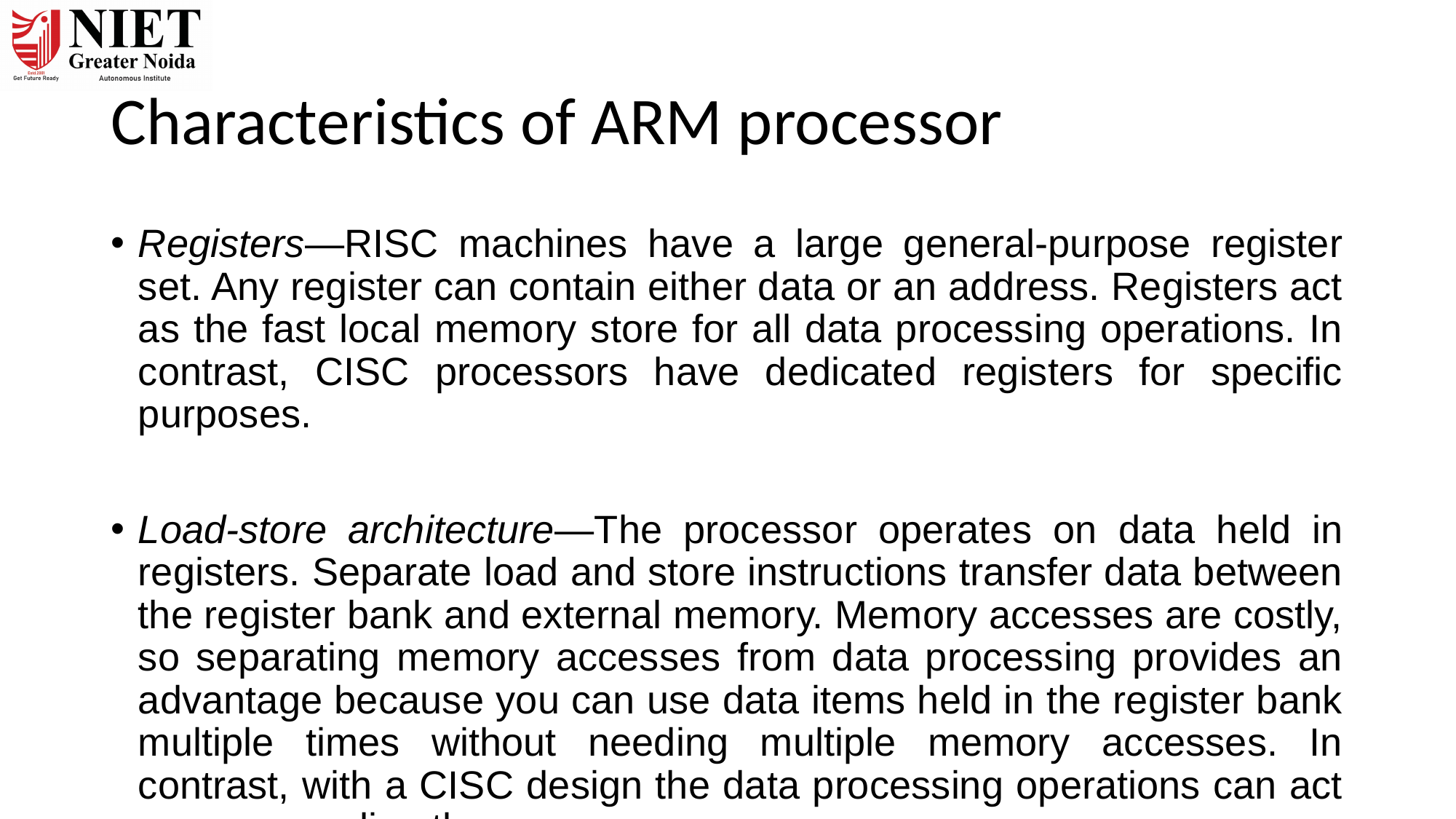

# Characteristics of ARM processor
Registers—RISC machines have a large general-purpose register set. Any register can contain either data or an address. Registers act as the fast local memory store for all data processing operations. In contrast, CISC processors have dedicated registers for specific purposes.

Load-store architecture—The processor operates on data held in registers. Separate load and store instructions transfer data between the register bank and external memory. Memory accesses are costly, so separating memory accesses from data processing provides an advantage because you can use data items held in the register bank multiple times without needing multiple memory accesses. In contrast, with a CISC design the data processing operations can act on memory directly.